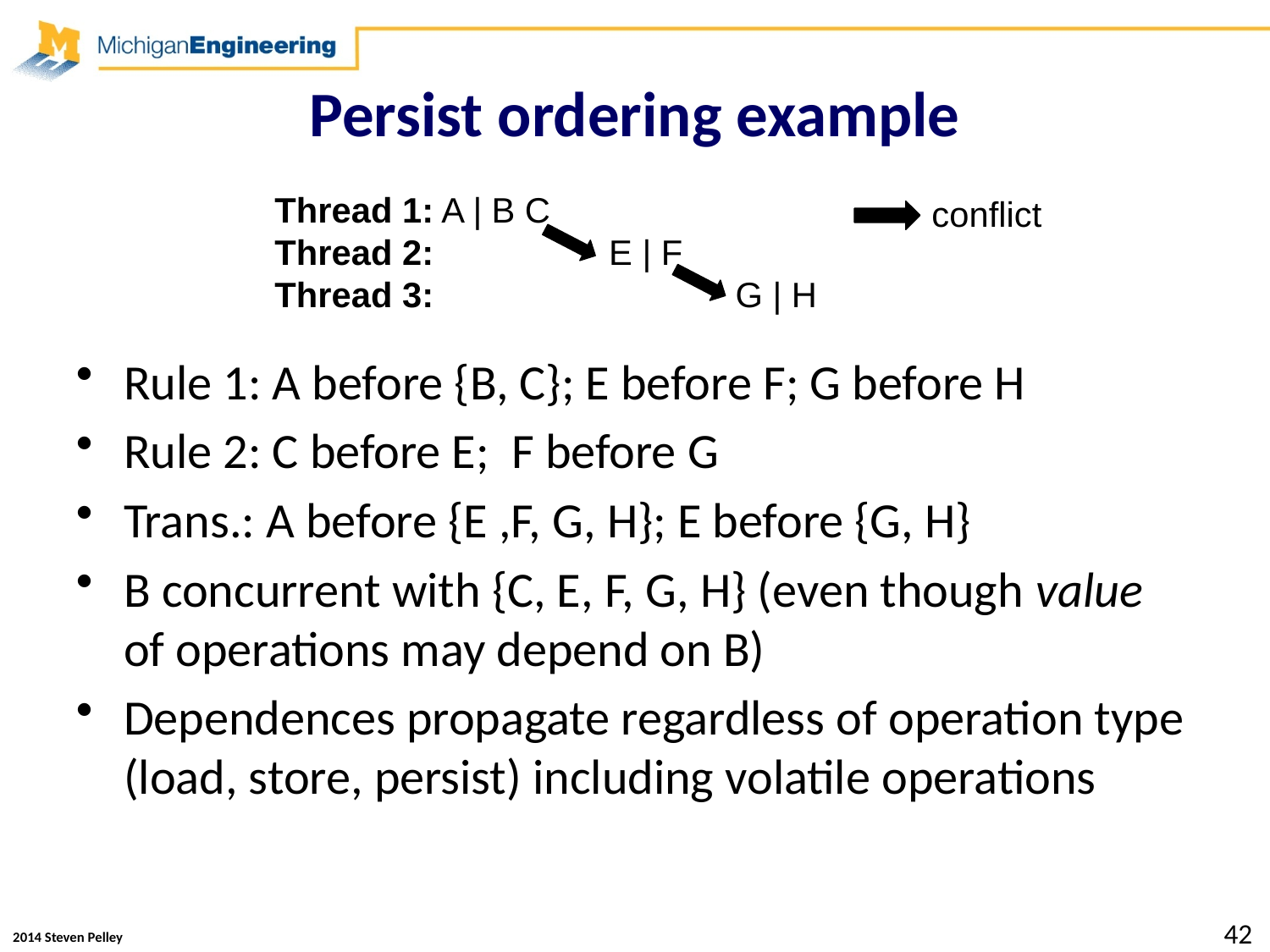

# Persist ordering example
Thread 1: A | B C
Thread 2:                  E | F
Thread 3:                               G | H

conflict

Rule 1: A before {B, C}; E before F; G before H
Rule 2: C before E;  F before G
Trans.: A before {E ,F, G, H}; E before {G, H}
B concurrent with {C, E, F, G, H} (even though value of operations may depend on B)
Dependences propagate regardless of operation type (load, store, persist) including volatile operations
42